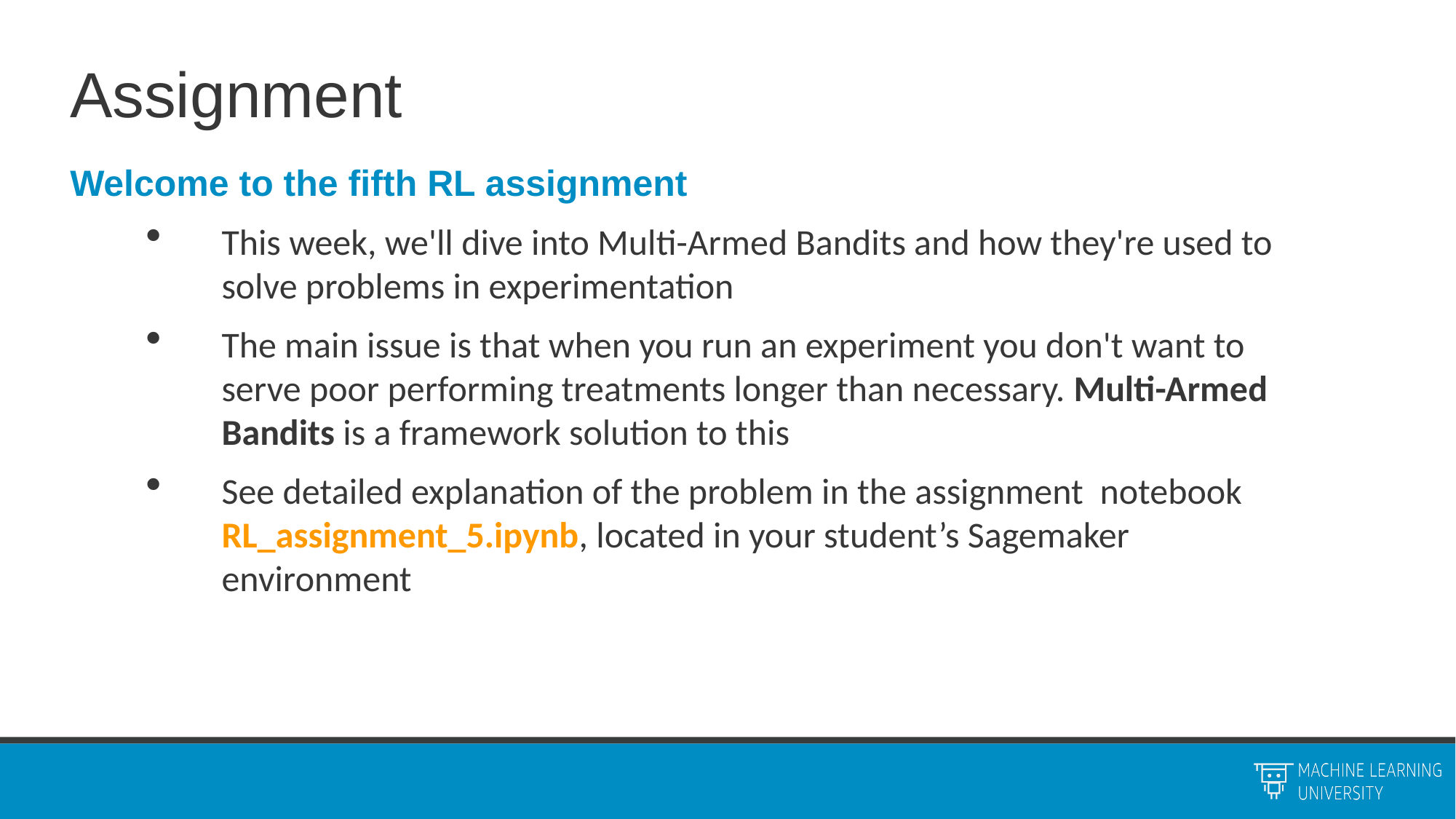

# Assignment
Welcome to the fifth RL assignment
This week, we'll dive into Multi-Armed Bandits and how they're used to solve problems in experimentation
The main issue is that when you run an experiment you don't want to serve poor performing treatments longer than necessary. Multi-Armed Bandits is a framework solution to this
See detailed explanation of the problem in the assignment  notebook RL_assignment_5.ipynb, located in your student’s Sagemaker environment